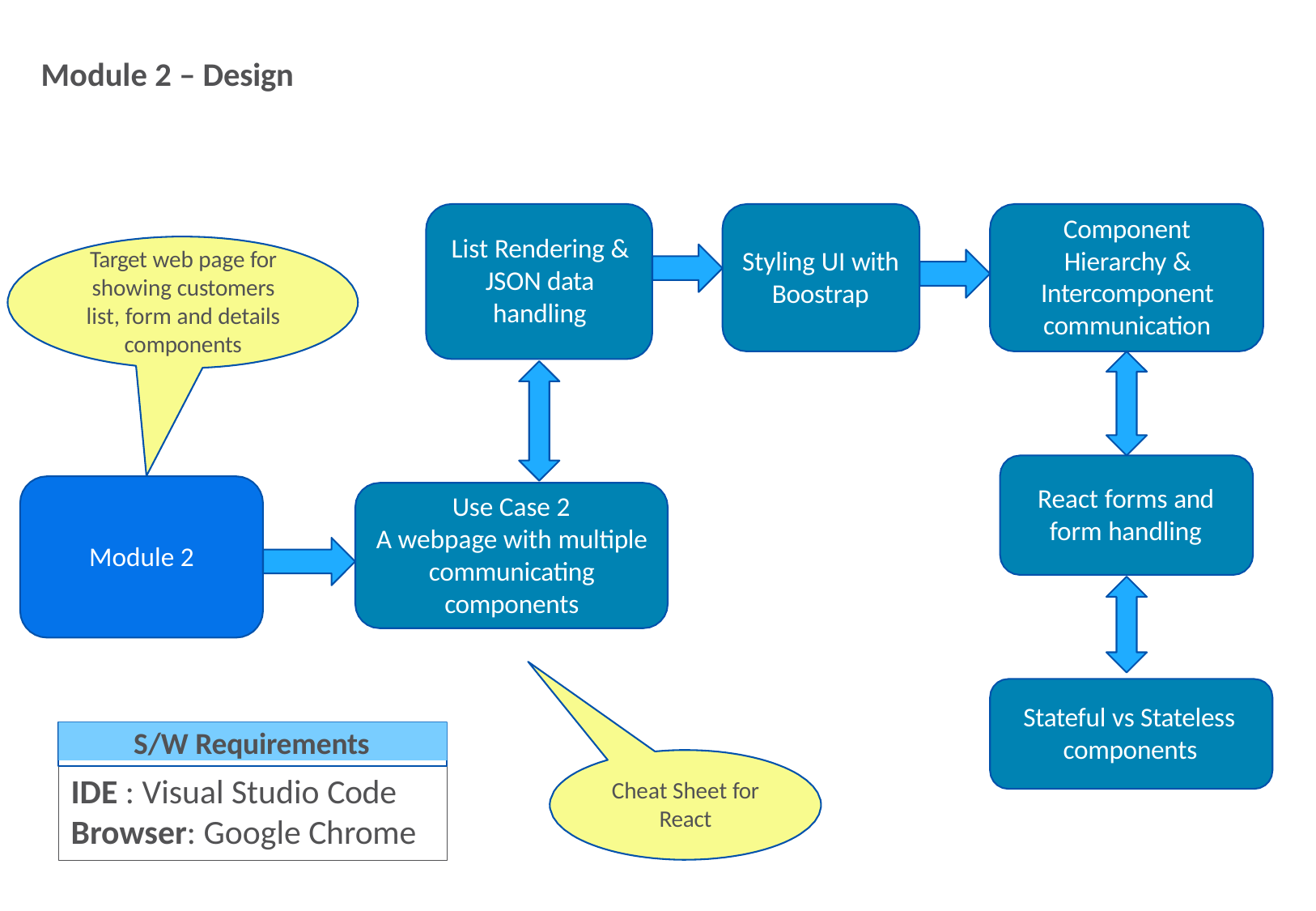

Module 2 – Design

Component Hierarchy & Intercomponent communication
List Rendering & JSON data handling

Styling UI with Boostrap
Target web page for showing customers list, form and details components

React forms and form handling

Use Case 2
A webpage with multiple communicating components
Module 2

Stateful vs Stateless components

S/W Requirements

IDE : Visual Studio Code
Browser: Google Chrome
Cheat Sheet for
React